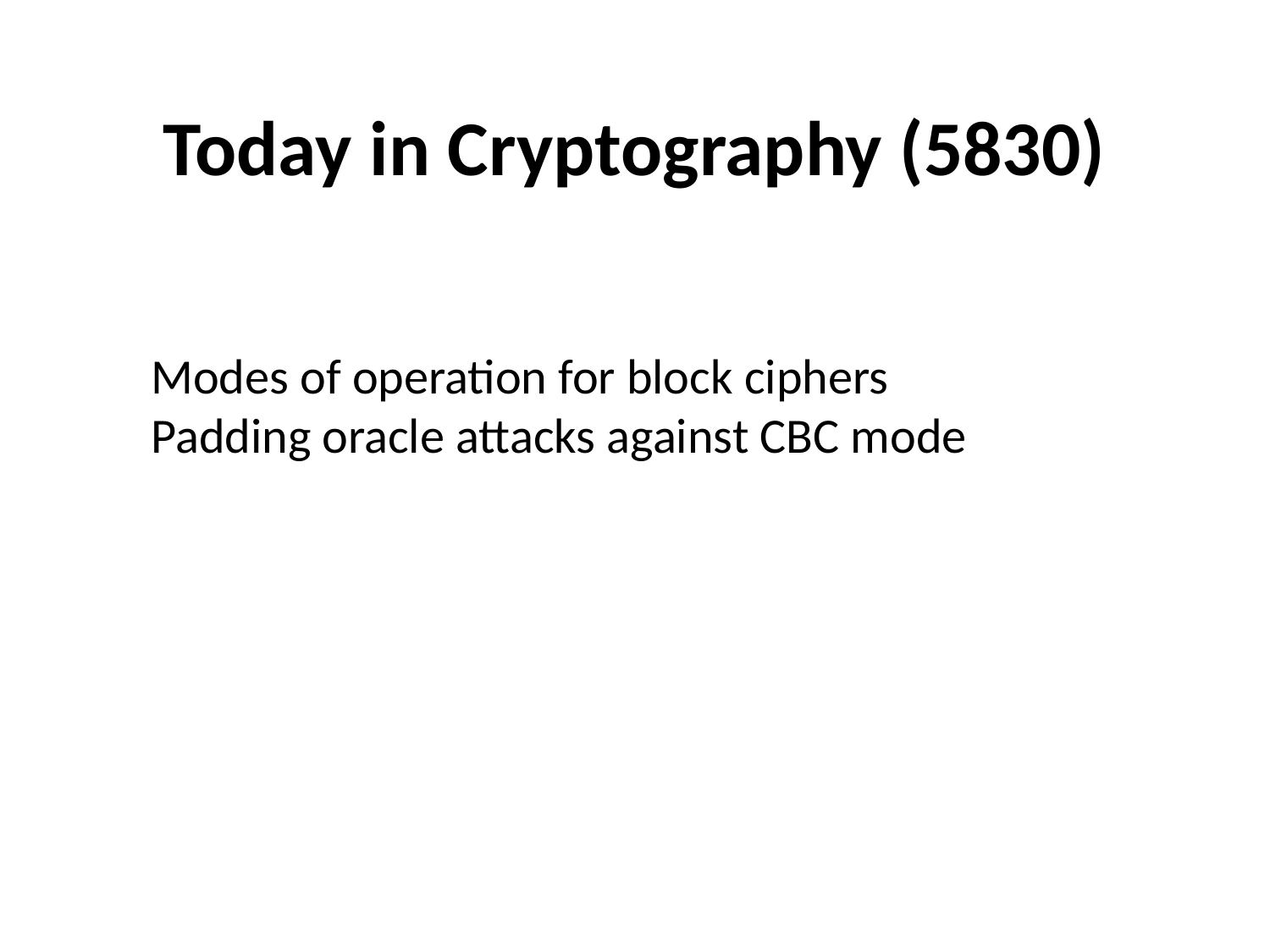

# Today in Cryptography (5830)
Modes of operation for block ciphers
Padding oracle attacks against CBC mode